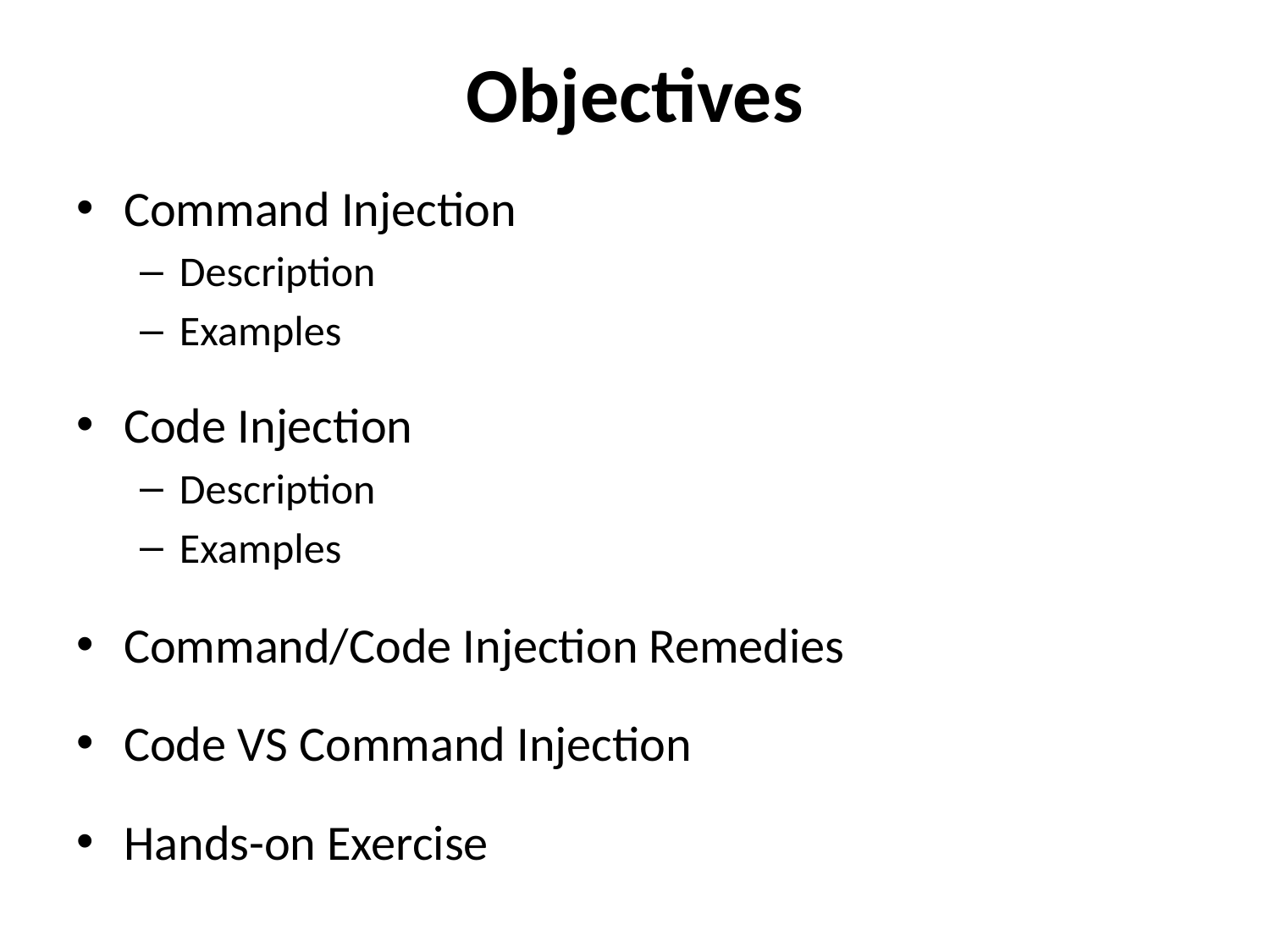

Objectives
Command Injection
Description
Examples

Code Injection
Description
Examples

Command/Code Injection Remedies

Code VS Command Injection

Hands-on Exercise